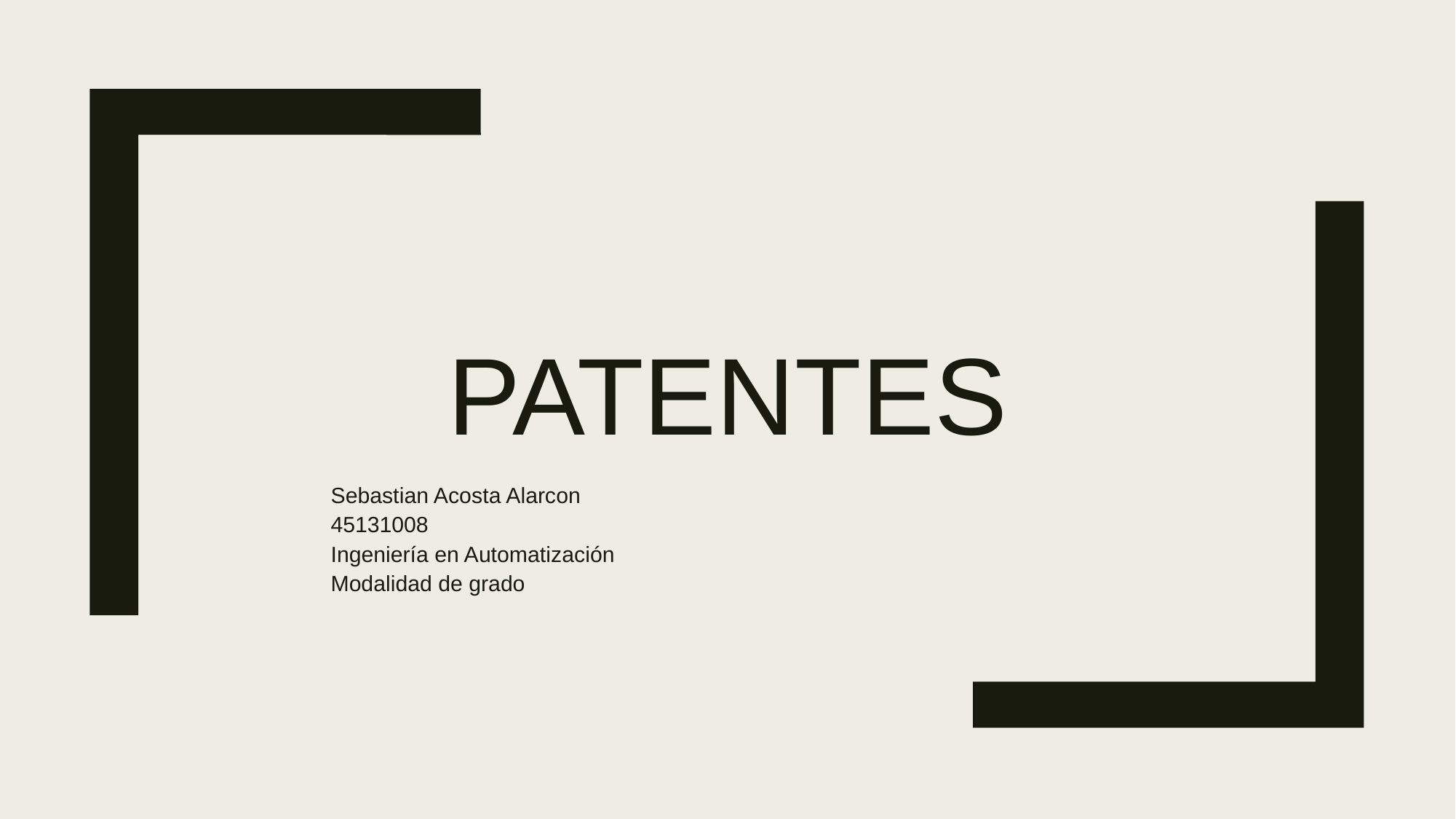

# Patentes
Sebastian Acosta Alarcon
45131008
Ingeniería en Automatización
Modalidad de grado